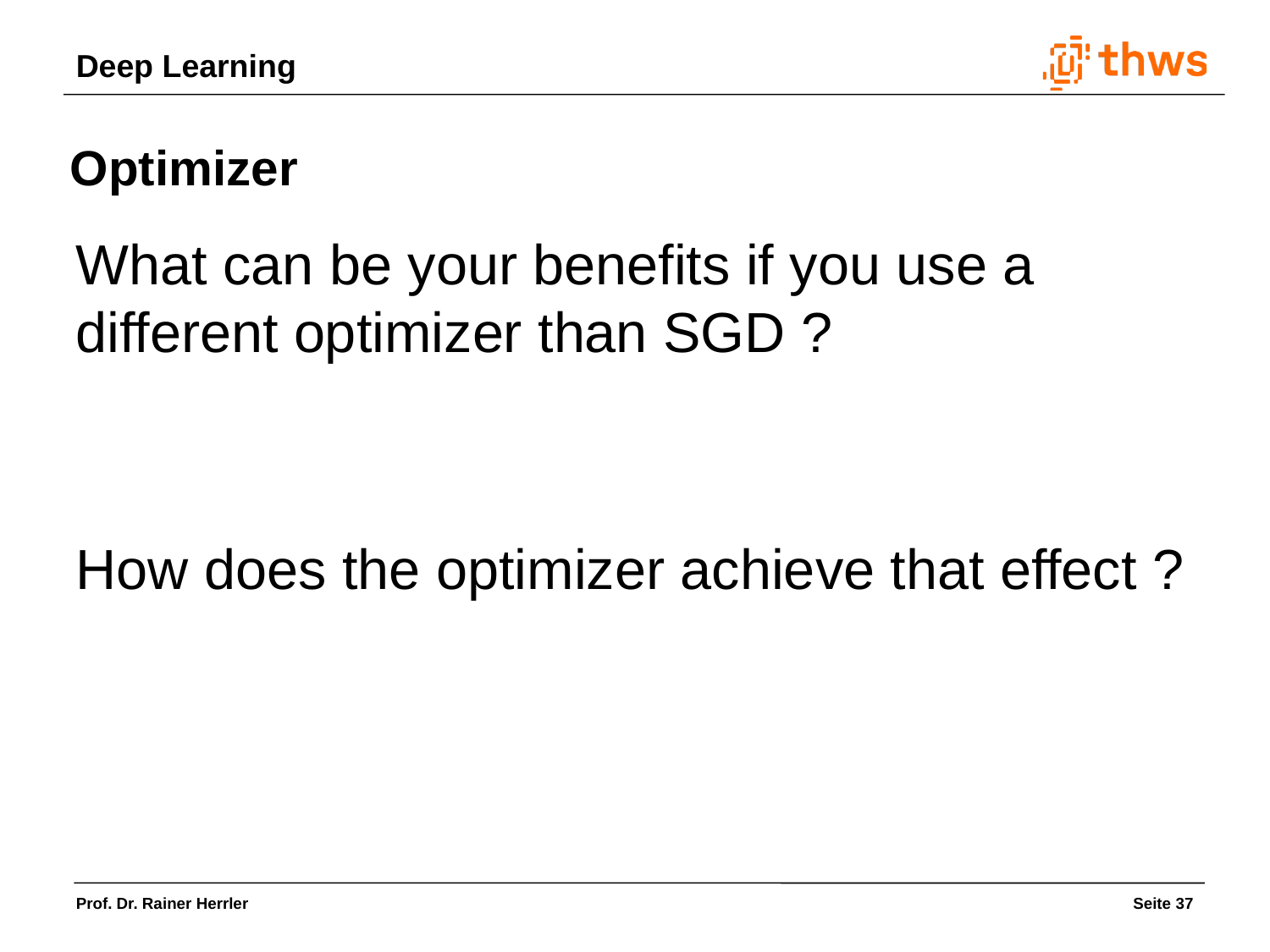

Optimizer
What can be your benefits if you use a different optimizer than SGD ?

How does the optimizer achieve that effect ?